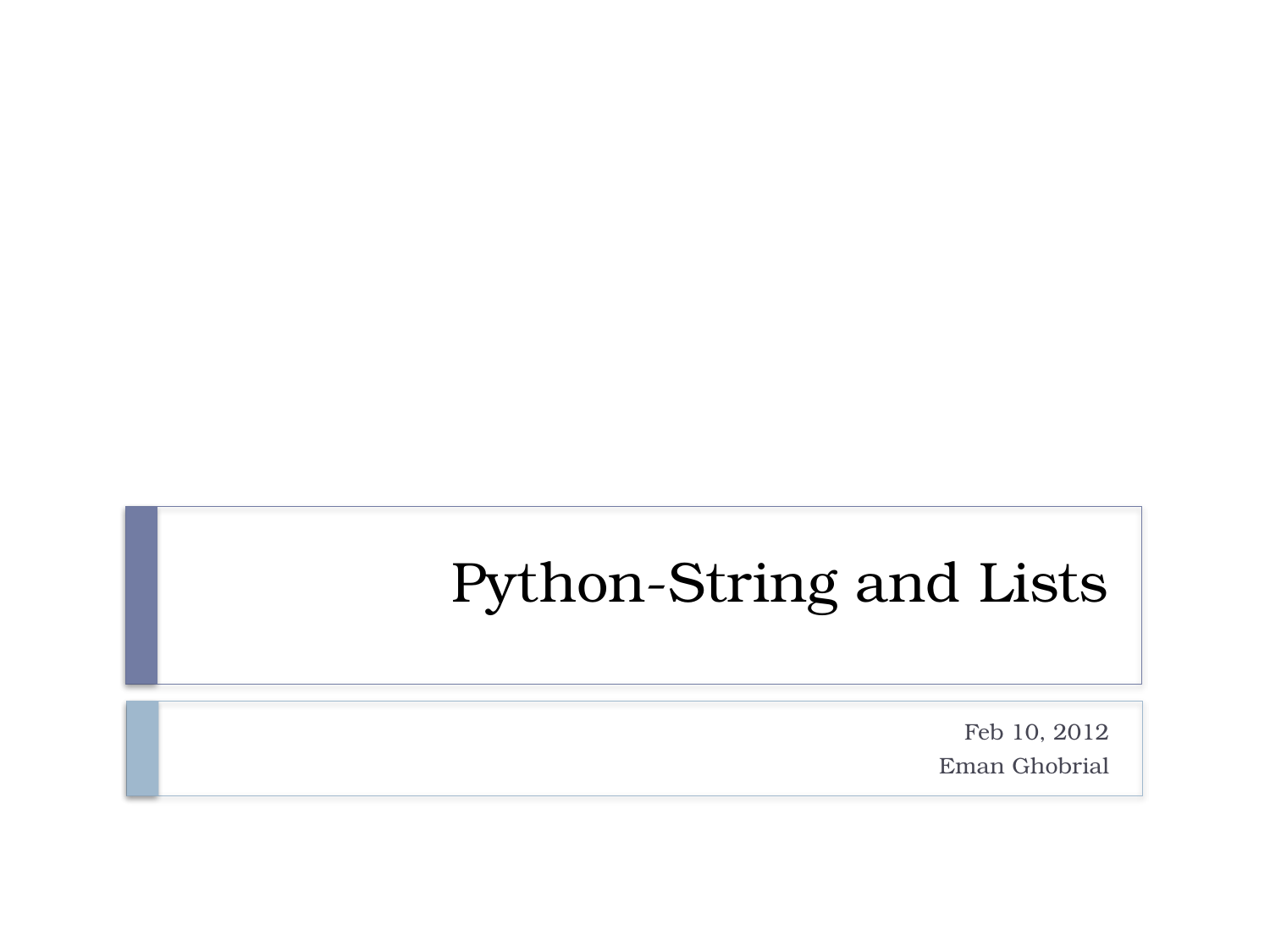

# Python-String and Lists
Feb 10, 2012
Eman Ghobrial